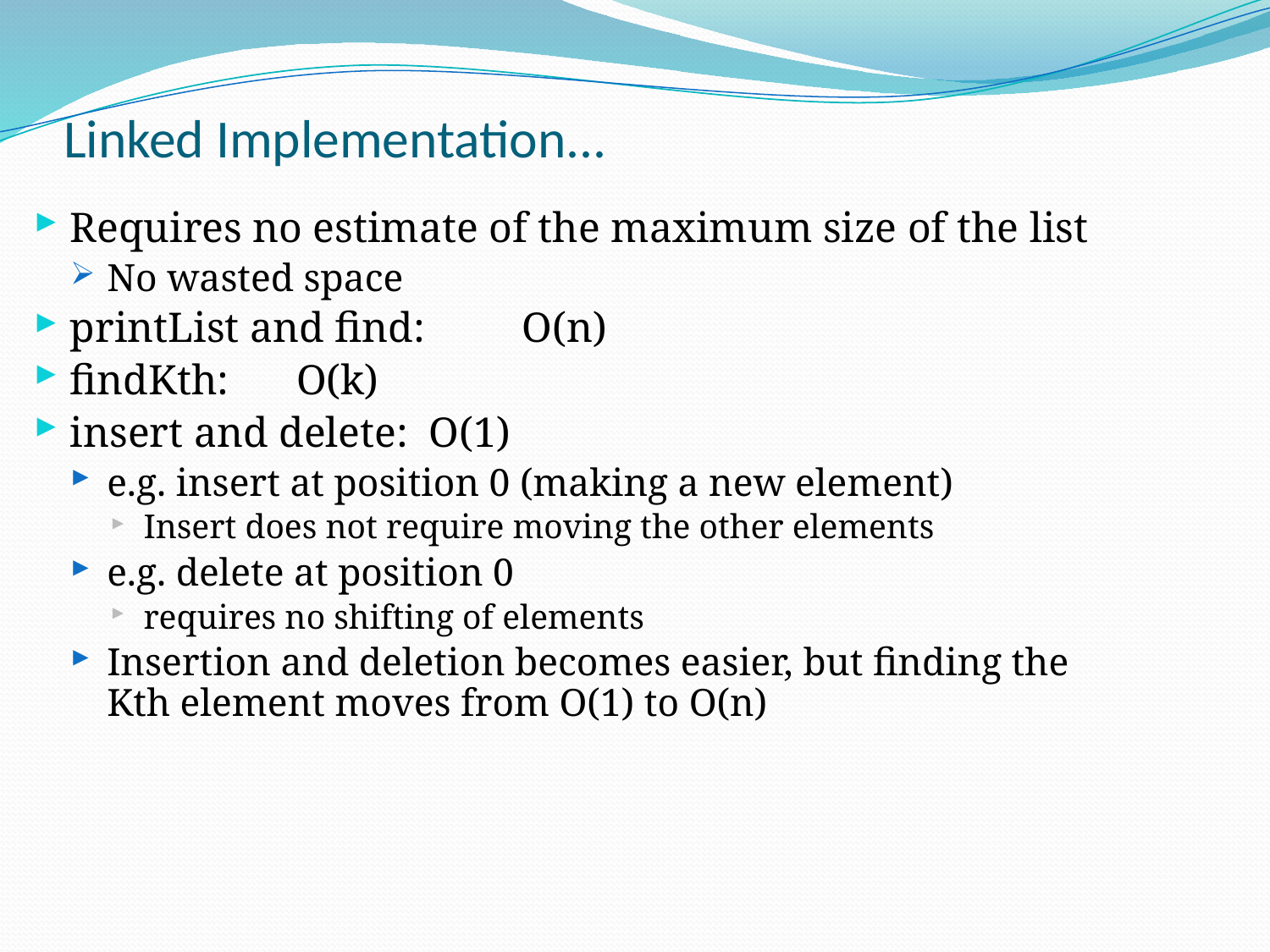

# Linked Implementation...
Requires no estimate of the maximum size of the list
No wasted space
printList and find: 	O(n)
findKth: 		O(k)
insert and delete:  O(1)
e.g. insert at position 0 (making a new element)
Insert does not require moving the other elements
e.g. delete at position 0
requires no shifting of elements
Insertion and deletion becomes easier, but finding the Kth element moves from O(1) to O(n)